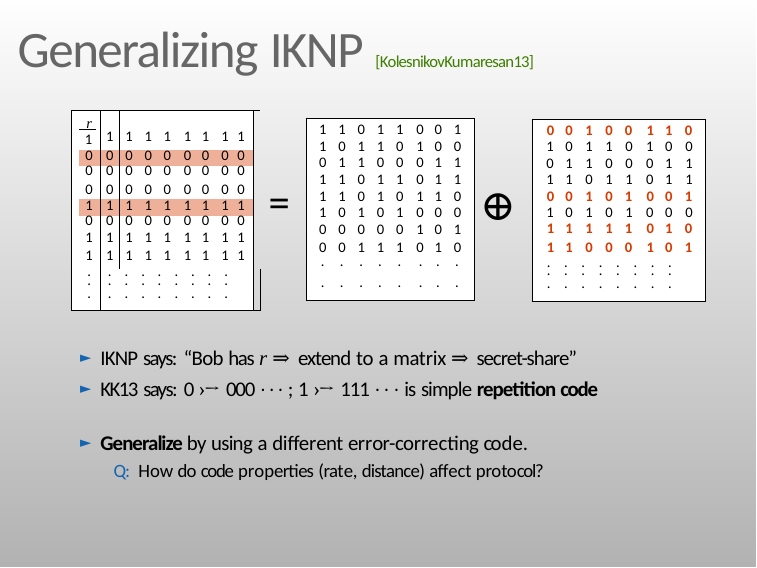

# Generalizing IKNP [KolesnikovKumaresan13]
|  | r 1 | 1 | 1 | 1 | 1 | 1 | 1 | 1 | 1 |  |
| --- | --- | --- | --- | --- | --- | --- | --- | --- | --- | --- |
|  | 0 | 0 | 0 | 0 | 0 | 0 | 0 | 0 | 0 |  |
|  | 0 | 0 | 0 | 0 | 0 | 0 | 0 | 0 | 0 |  |
|  | 0 | 0 | 0 | 0 | 0 | 0 | 0 | 0 | 0 |  |
|  | 1 | 1 | 1 | 1 | 1 | 1 | 1 | 1 | 1 |  |
|  | 0 | 0 | 0 | 0 | 0 | 0 | 0 | 0 | 0 |  |
|  | 1 | 1 | 1 | 1 | 1 | 1 | 1 | 1 | 1 |  |
|  | 1 | 1 | 1 | 1 | 1 | 1 | 1 | 1 | 1 |  |
|  | . . . | . . . . . . . . . . . . . . . . . . . . . . . . |  |  |  |  |  |  |  |  |
| 1 | 1 | 0 | 1 | 1 | 0 | 0 | 1 |
| --- | --- | --- | --- | --- | --- | --- | --- |
| 1 | 0 | 1 | 1 | 0 | 1 | 0 | 0 |
| 0 | 1 | 1 | 0 | 0 | 0 | 1 | 1 |
| 1 | 1 | 0 | 1 | 1 | 0 | 1 | 1 |
| 1 | 1 | 0 | 1 | 0 | 1 | 1 | 0 |
| 1 | 0 | 1 | 0 | 1 | 0 | 0 | 0 |
| 0 | 0 | 0 | 0 | 0 | 1 | 0 | 1 |
| 0 | 0 | 1 | 1 | 1 | 0 | 1 | 0 |
| . | . | . | . | . | . | . | . |
|  |  |  |  |  |  |  |  |
| . | . | . | . | . | . | . | . |
| 0 | 0 | 1 | 0 | 0 | 1 | 1 | 0 |
| --- | --- | --- | --- | --- | --- | --- | --- |
| 1 | 0 | 1 | 1 | 0 | 1 | 0 | 0 |
| 0 | 1 | 1 | 0 | 0 | 0 | 1 | 1 |
| 1 | 1 | 0 | 1 | 1 | 0 | 1 | 1 |
| 0 | 0 | 1 | 0 | 1 | 0 | 0 | 1 |
| 1 | 0 | 1 | 0 | 1 | 0 | 0 | 0 |
| 1 | 1 | 1 | 1 | 1 | 0 | 1 | 0 |
| 1 | 1 | 0 | 0 | 0 | 1 | 0 | 1 |
| . . . . . . . . . . . . . . . . . . . . . . . . |  |  |  |  |  |  |  |
=
⊕
IKNP says: “Bob has r ⇒ extend to a matrix ⇒ secret-share”
KK13 says: 0 ›→ 000 · · · ; 1 ›→ 111 · · · is simple repetition code
Generalize by using a different error-correcting code.
Q:  How do code properties (rate, distance) affect protocol?